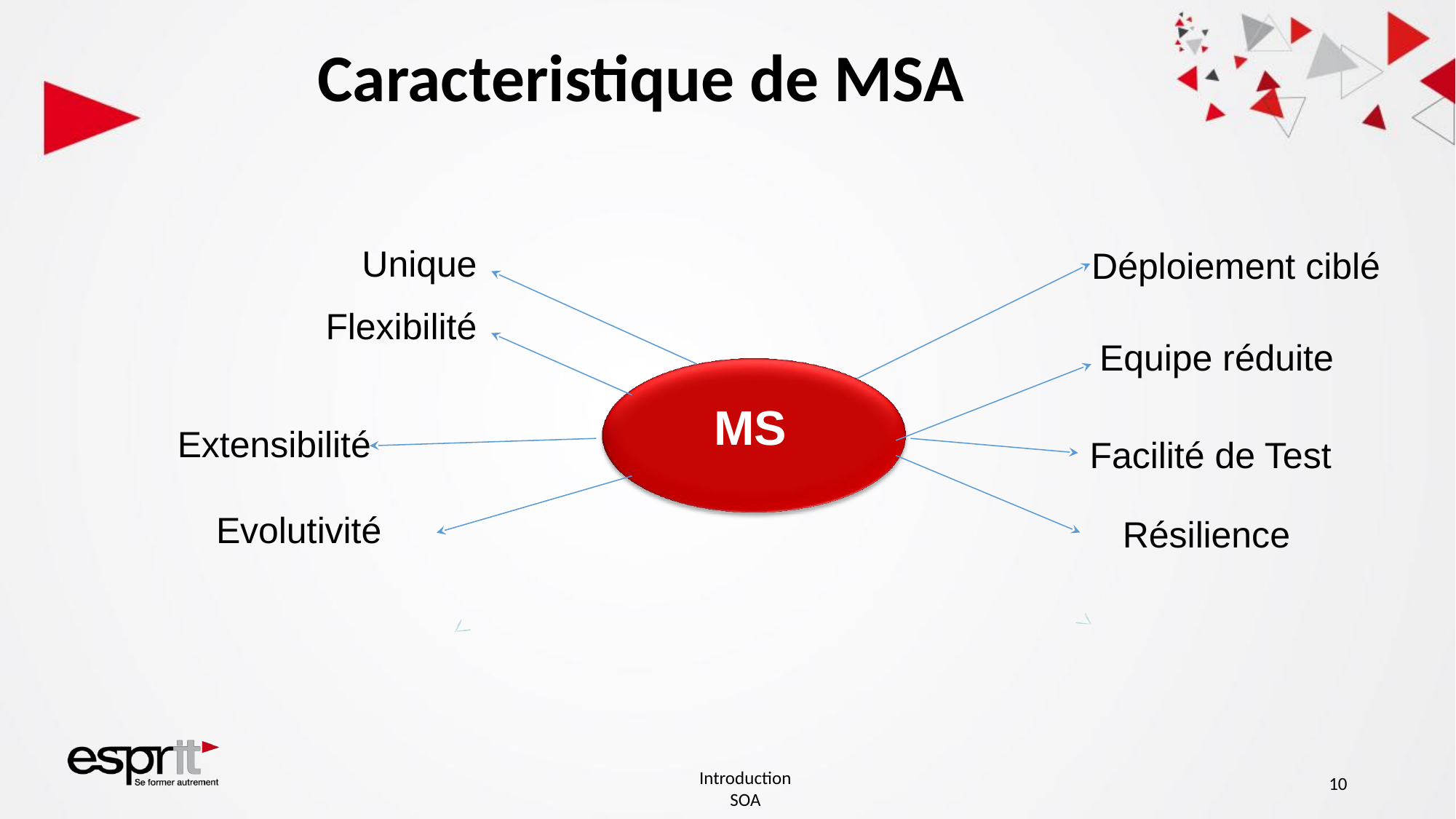

Caracteristique de MSA
Unique
Déploiement ciblé
Flexibilité
 Equipe réduite

  MS
Extensibilité
 Facilité de Test
Evolutivité
Résilience

Introduction SOA
10